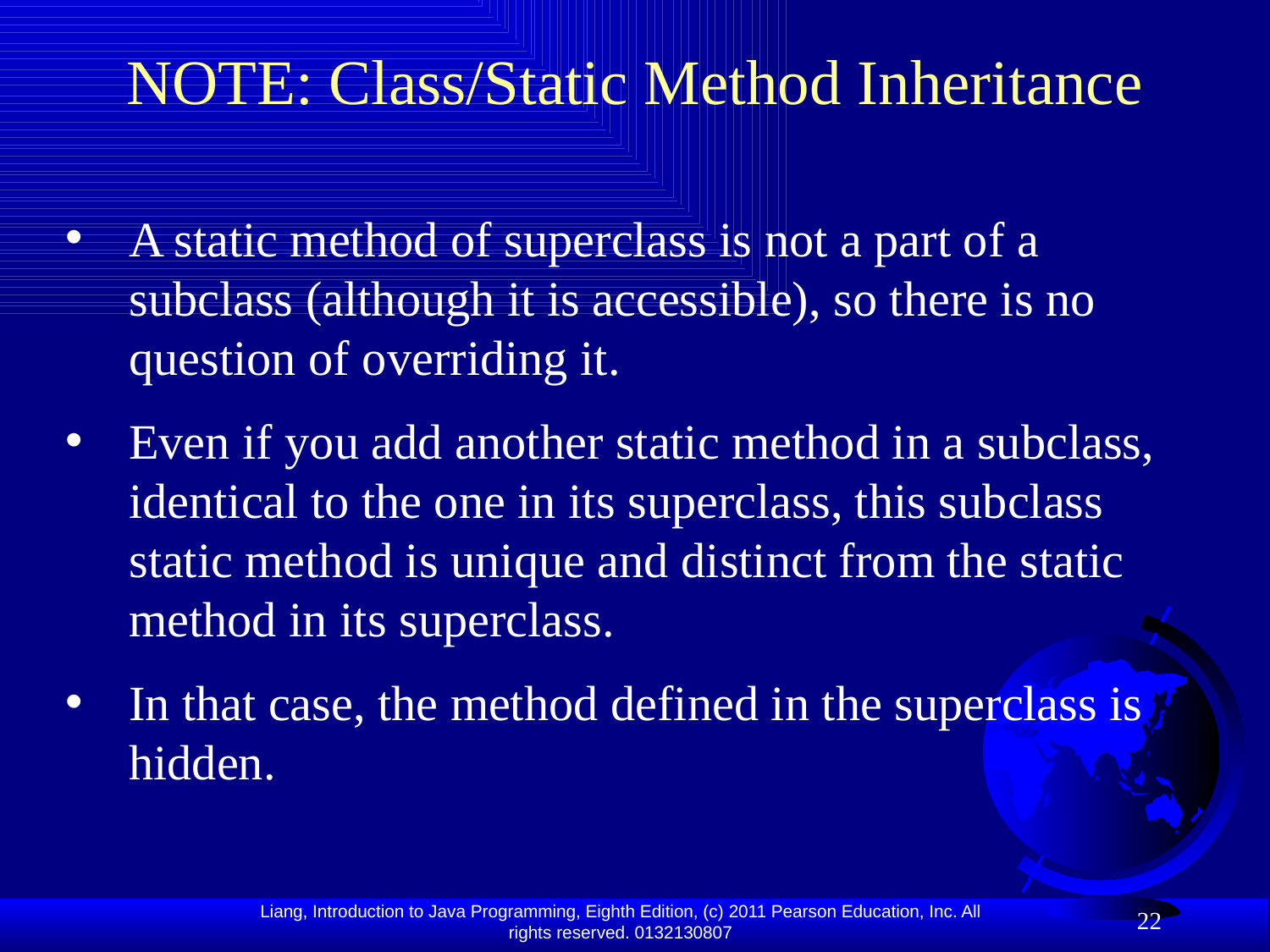

# NOTE: Class/Static Method Inheritance
A static method of superclass is not a part of a subclass (although it is accessible), so there is no question of overriding it.
Even if you add another static method in a subclass, identical to the one in its superclass, this subclass static method is unique and distinct from the static method in its superclass.
In that case, the method defined in the superclass is hidden.
22